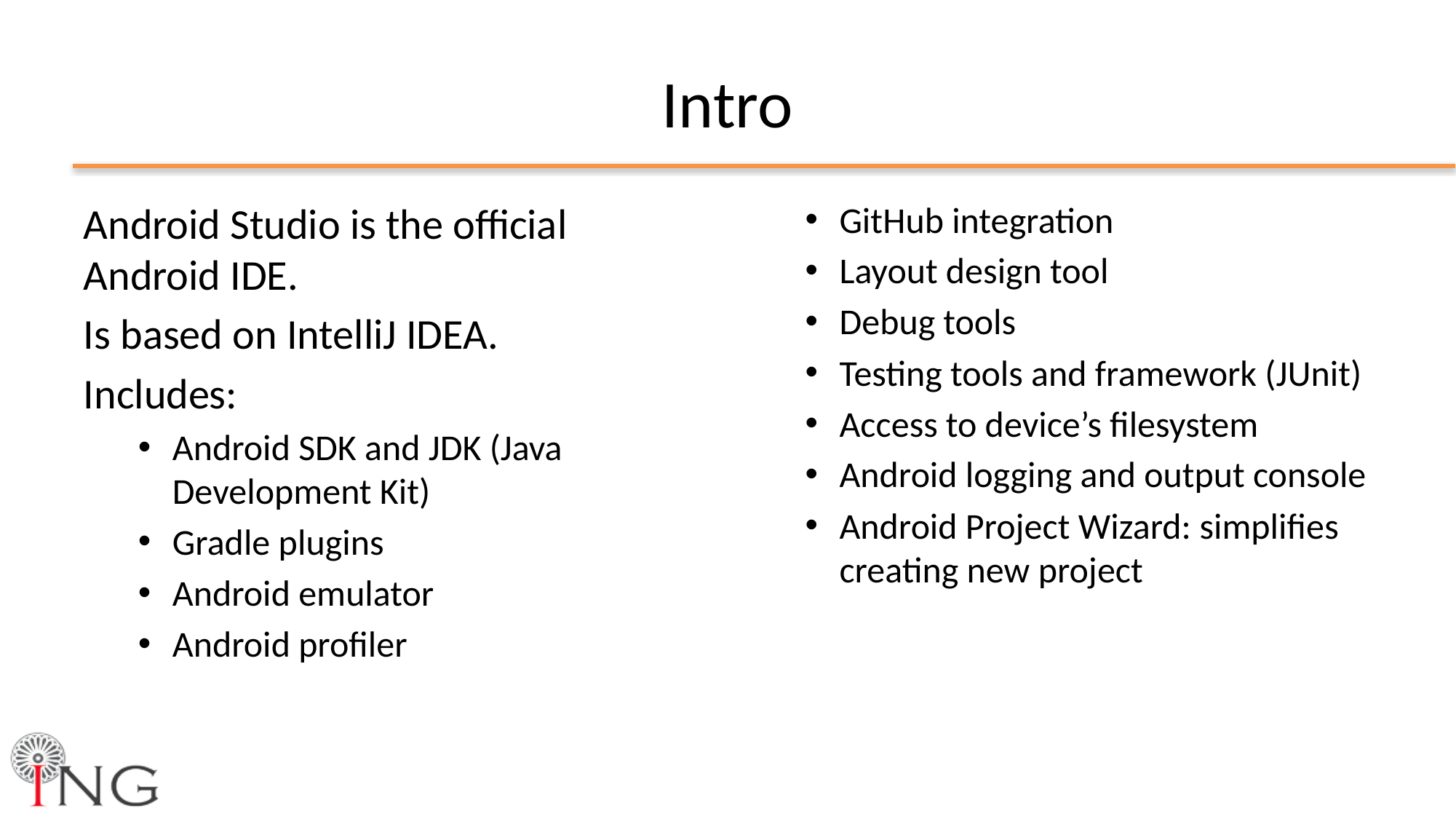

# Intro
Android Studio is the official Android IDE.
Is based on IntelliJ IDEA.
Includes:
Android SDK and JDK (Java Development Kit)
Gradle plugins
Android emulator
Android profiler
GitHub integration
Layout design tool
Debug tools
Testing tools and framework (JUnit)
Access to device’s filesystem
Android logging and output console
Android Project Wizard: simplifies creating new project